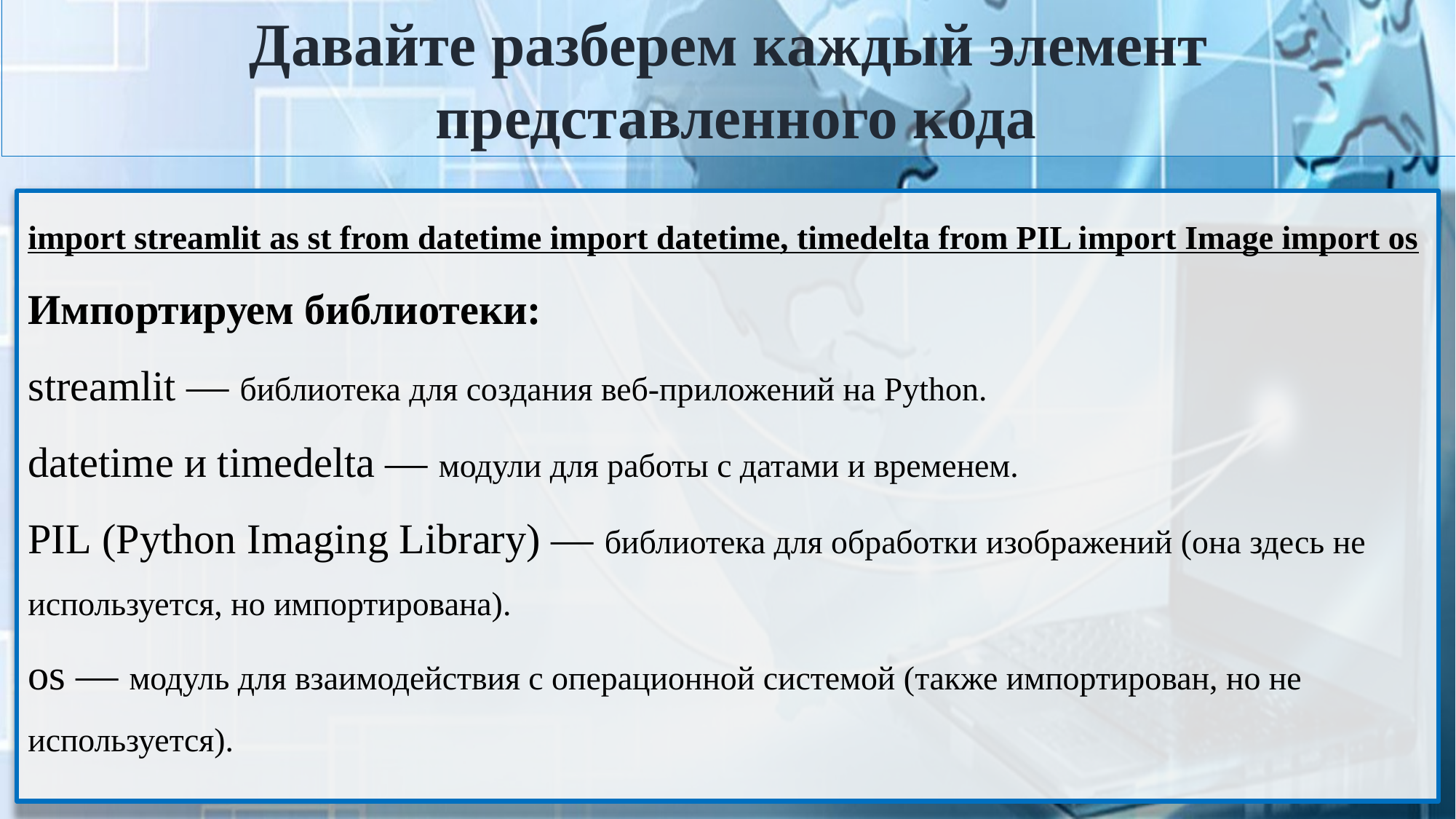

Давайте разберем каждый элемент
представленного кода
# import streamlit as st from datetime import datetime, timedelta from PIL import Image import os Импортируем библиотеки: streamlit — библиотека для создания веб-приложений на Python. datetime и timedelta — модули для работы с датами и временем. PIL (Python Imaging Library) — библиотека для обработки изображений (она здесь не используется, но импортирована). os — модуль для взаимодействия с операционной системой (также импортирован, но не используется).